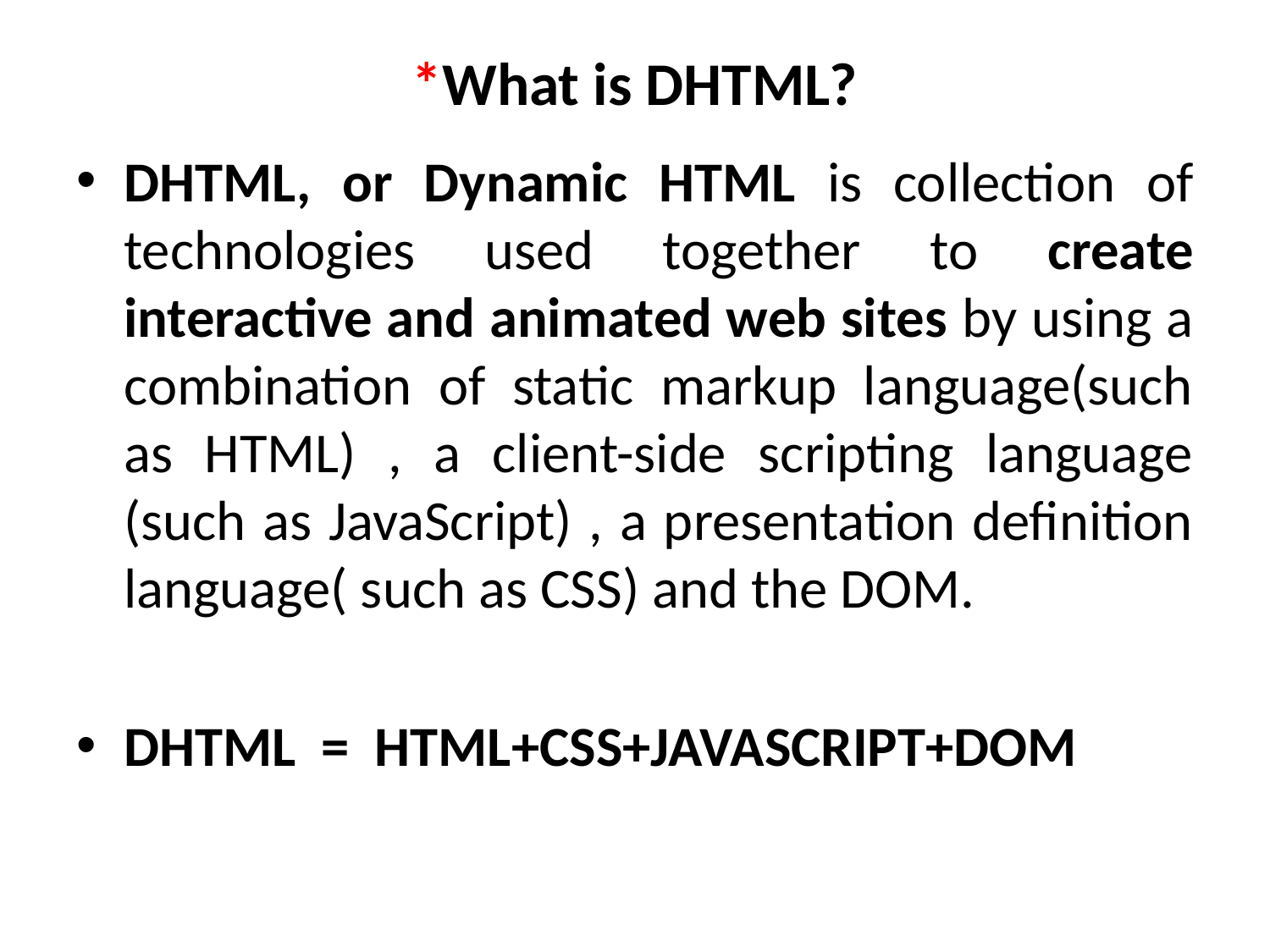

# *What is DHTML?
DHTML, or Dynamic HTML is collection of technologies used together to create interactive and animated web sites by using a combination of static markup language(such as HTML) , a client-side scripting language (such as JavaScript) , a presentation definition language( such as CSS) and the DOM.

DHTML  =  HTML+CSS+JAVASCRIPT+DOM